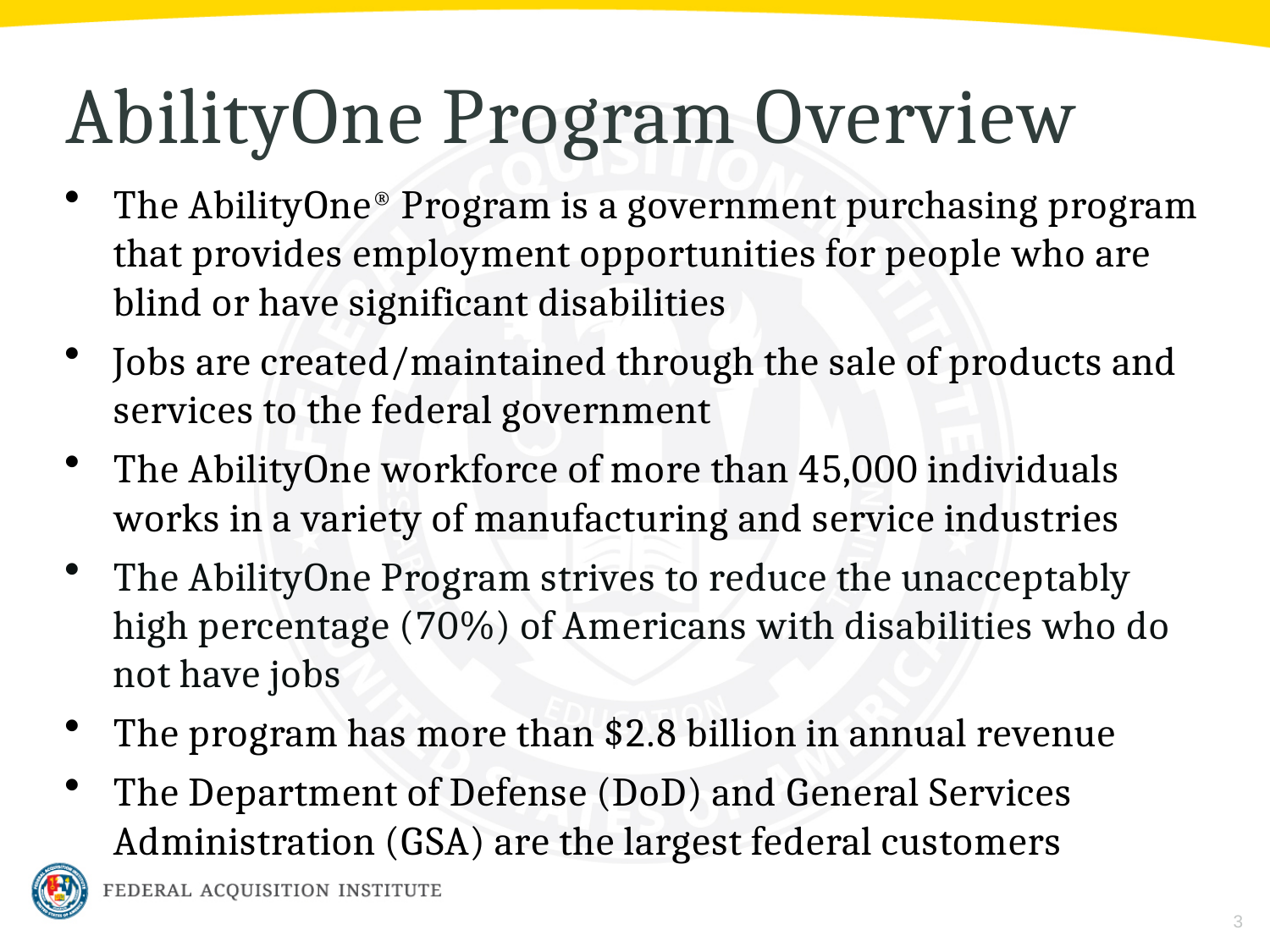

# AbilityOne Program Overview
The AbilityOne® Program is a government purchasing program that provides employment opportunities for people who are blind or have significant disabilities
Jobs are created/maintained through the sale of products and services to the federal government
The AbilityOne workforce of more than 45,000 individuals works in a variety of manufacturing and service industries
The AbilityOne Program strives to reduce the unacceptably high percentage (70%) of Americans with disabilities who do not have jobs
The program has more than $2.8 billion in annual revenue
The Department of Defense (DoD) and General Services Administration (GSA) are the largest federal customers
3